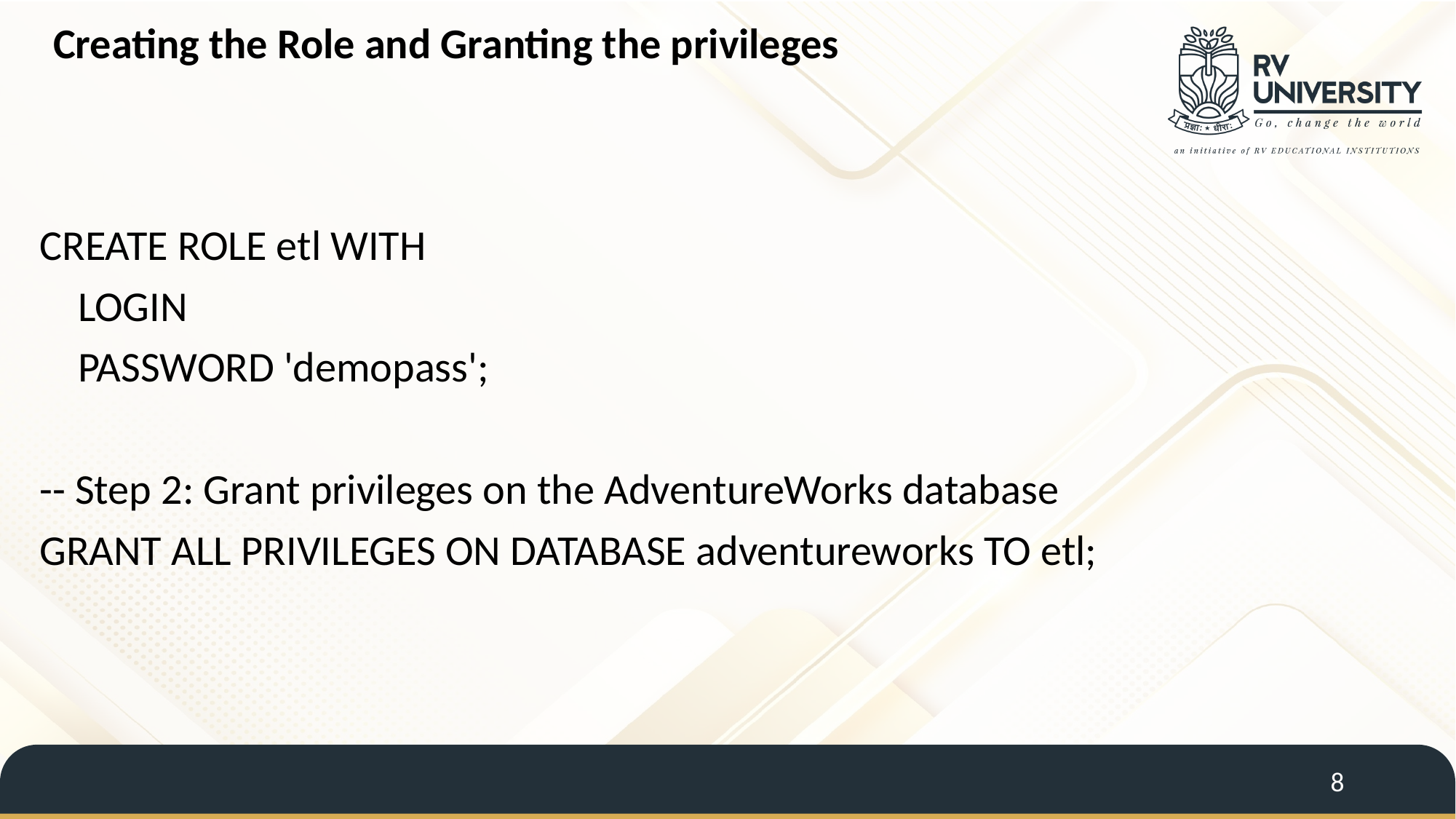

Creating the Role and Granting the privileges
CREATE ROLE etl WITH
    LOGIN
    PASSWORD 'demopass';

-- Step 2: Grant privileges on the AdventureWorks database
GRANT ALL PRIVILEGES ON DATABASE adventureworks TO etl;
8